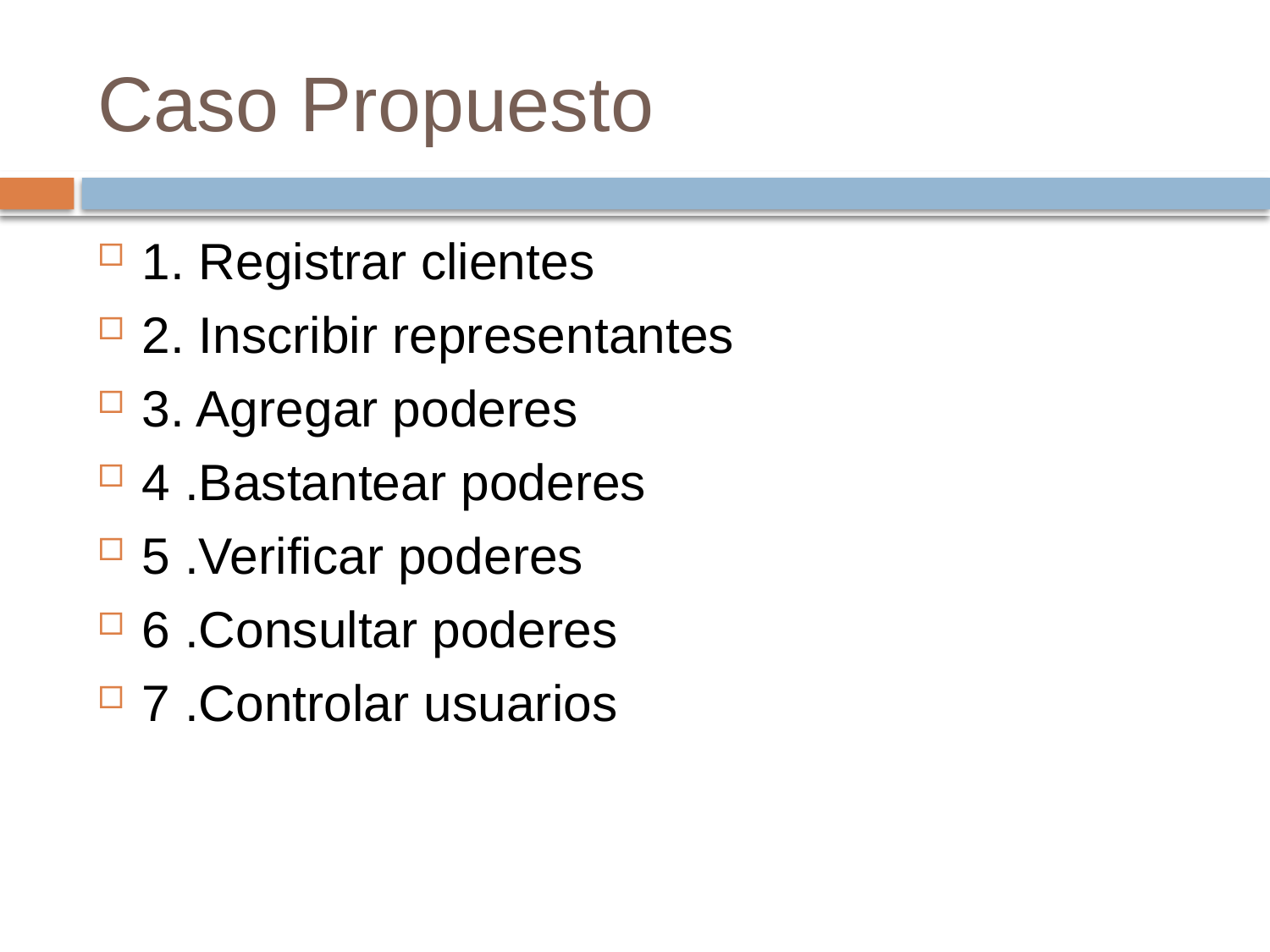

# Caso Propuesto
1. Registrar clientes
2. Inscribir representantes
3. Agregar poderes
4 .Bastantear poderes
5 .Verificar poderes
6 .Consultar poderes
7 .Controlar usuarios